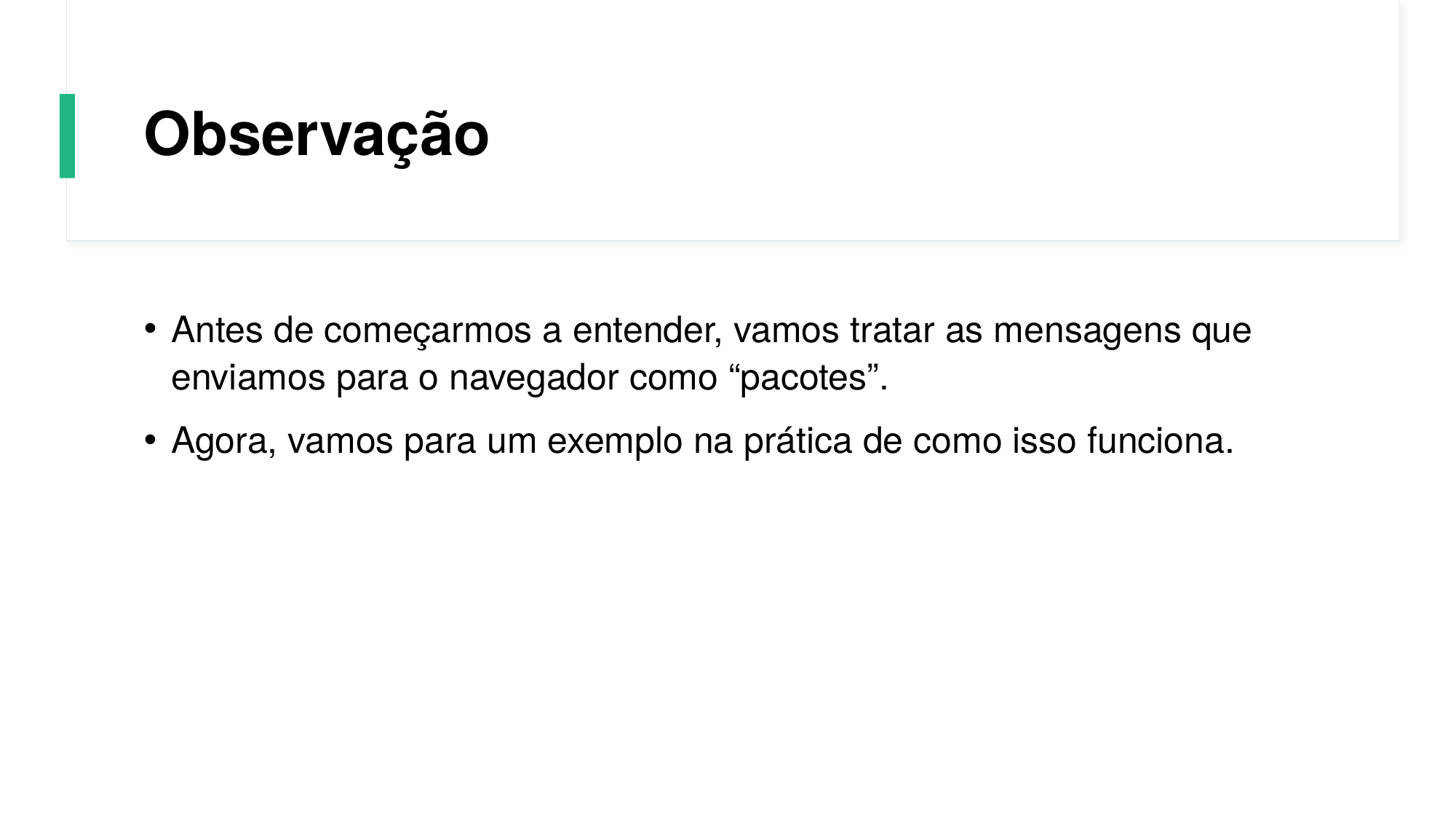

# Observação
Antes de começarmos a entender, vamos tratar as mensagens que enviamos para o navegador como “pacotes”.
Agora, vamos para um exemplo na prática de como isso funciona.